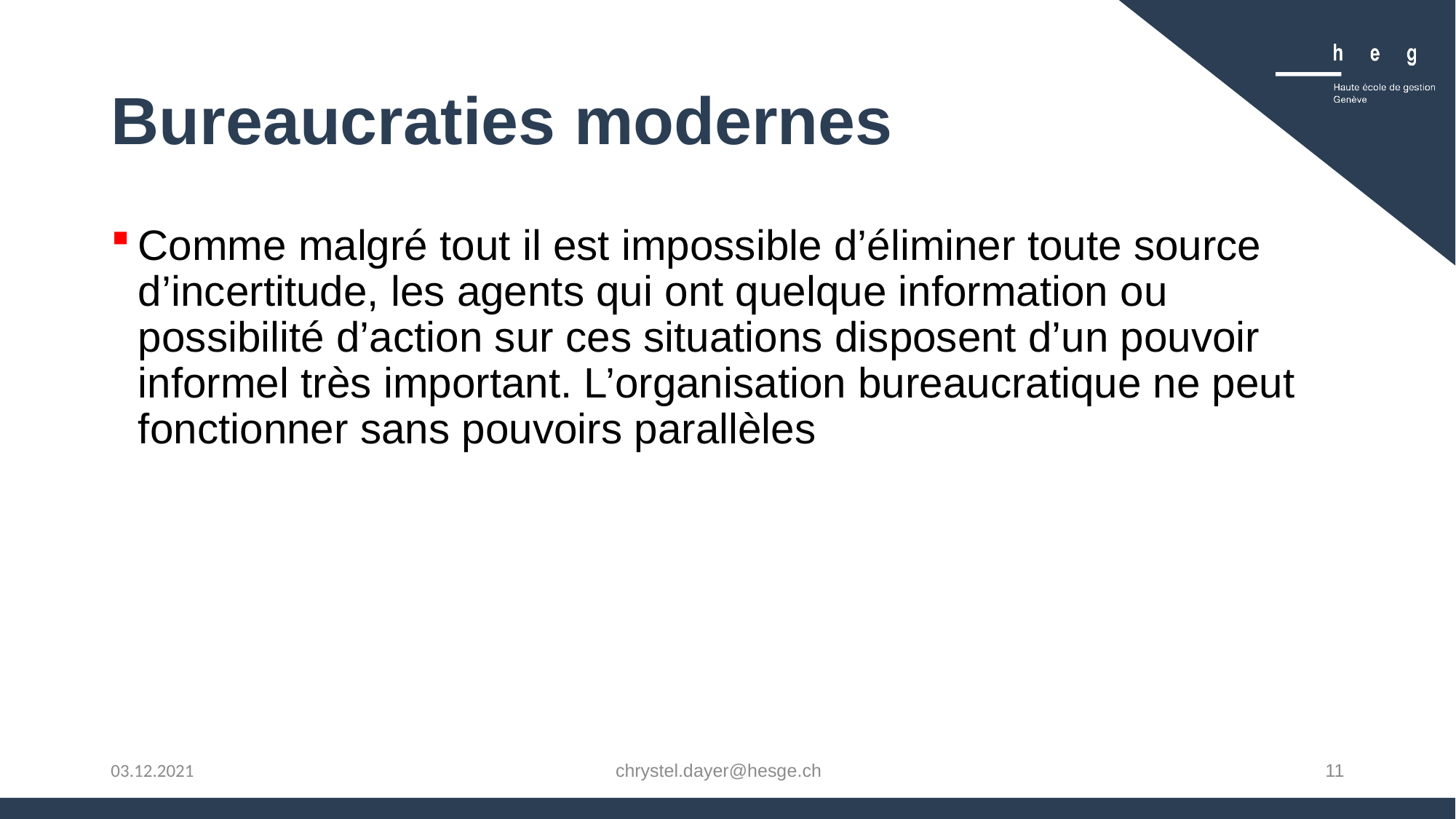

# Bureaucraties modernes
Comme malgré tout il est impossible d’éliminer toute source d’incertitude, les agents qui ont quelque information ou possibilité d’action sur ces situations disposent d’un pouvoir informel très important. L’organisation bureaucratique ne peut fonctionner sans pouvoirs parallèles

chrystel.dayer@hesge.ch
11